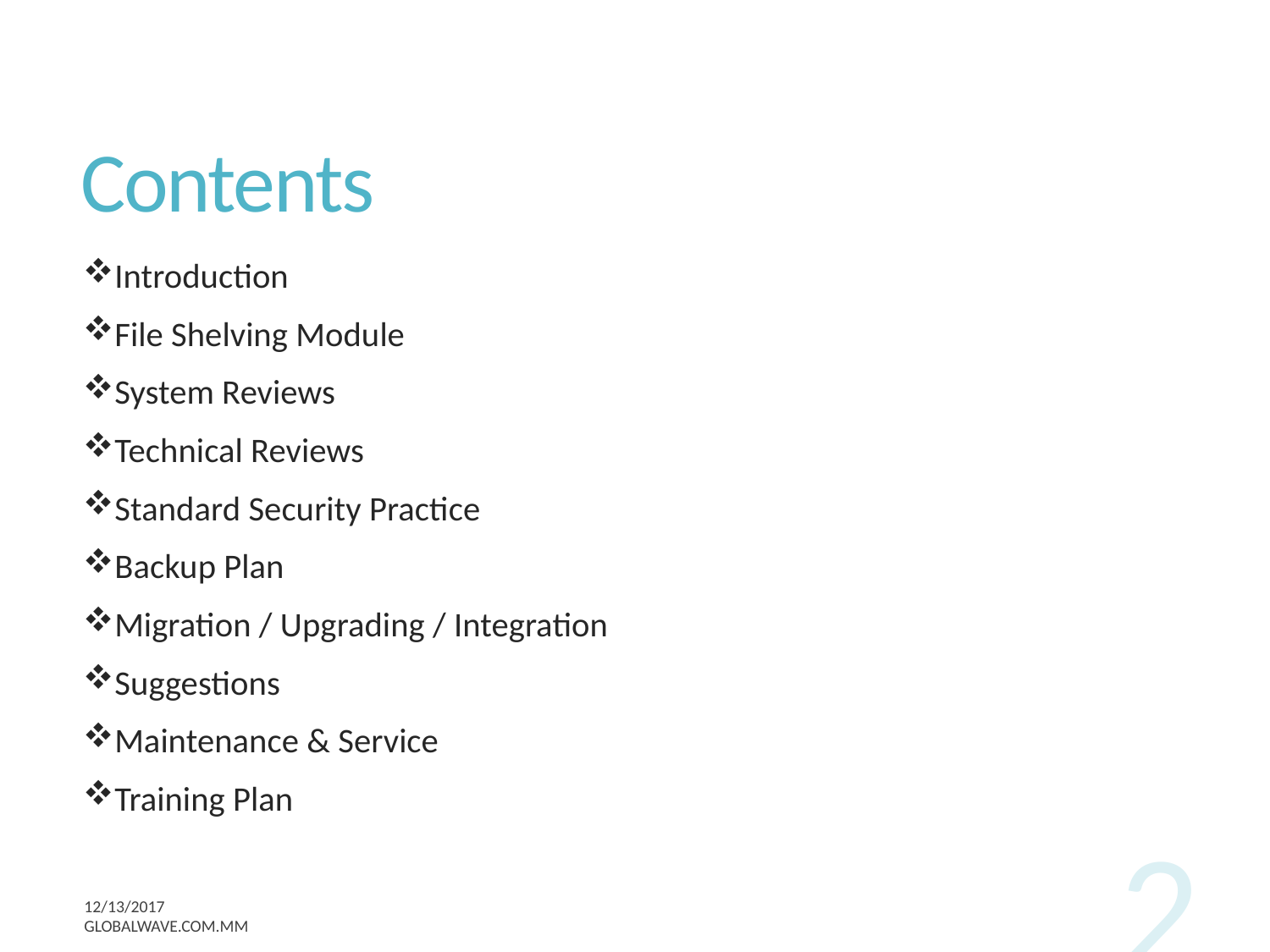

# Contents
Introduction
File Shelving Module
System Reviews
Technical Reviews
Standard Security Practice
Backup Plan
Migration / Upgrading / Integration
Suggestions
Maintenance & Service
Training Plan

2
12/13/2017
globalwave.com.mm